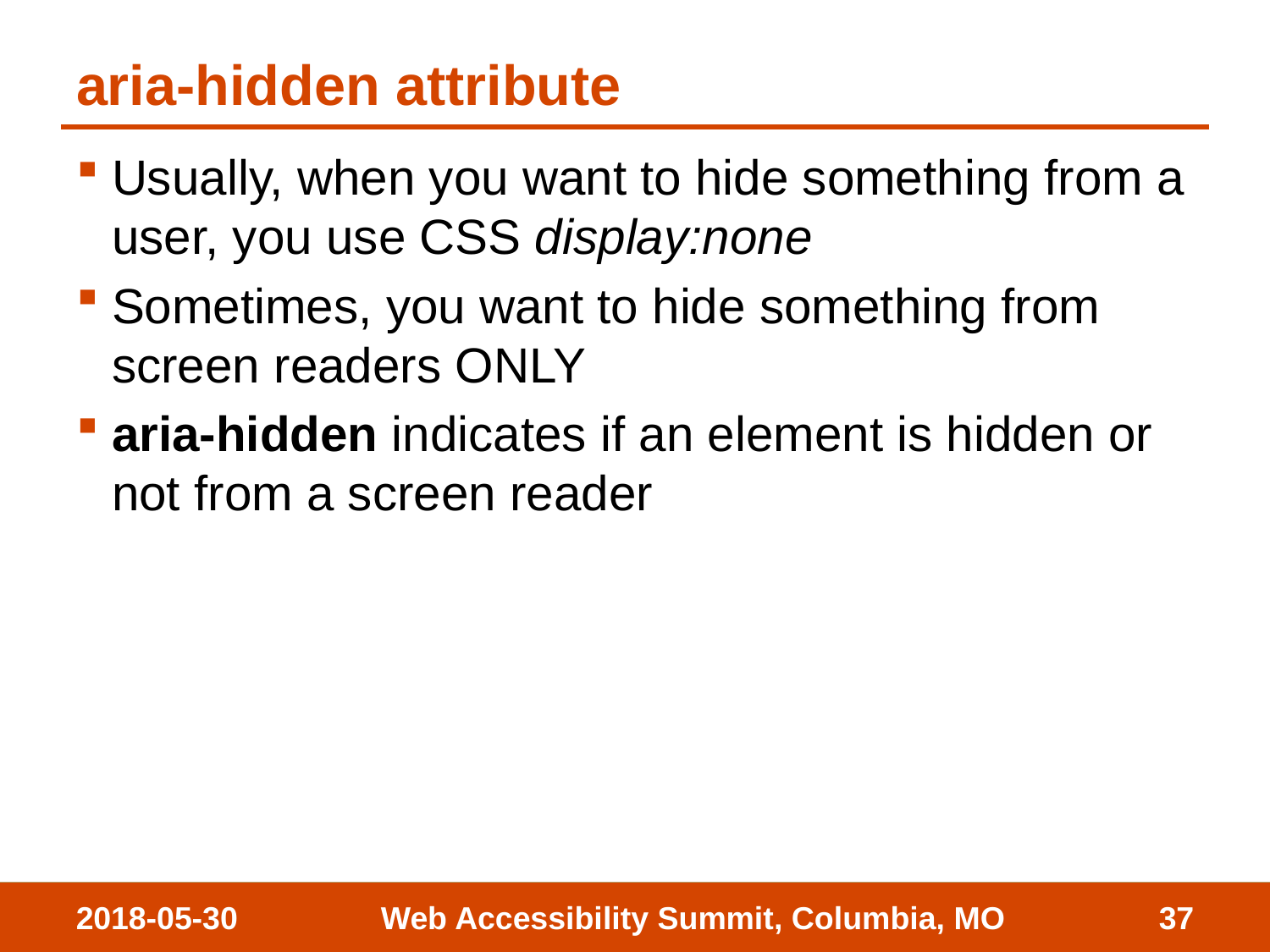

# aria-hidden attribute
Usually, when you want to hide something from a user, you use CSS display:none
Sometimes, you want to hide something from screen readers ONLY
aria-hidden indicates if an element is hidden or not from a screen reader

2018-05-30
Web Accessibility Summit, Columbia, MO
37